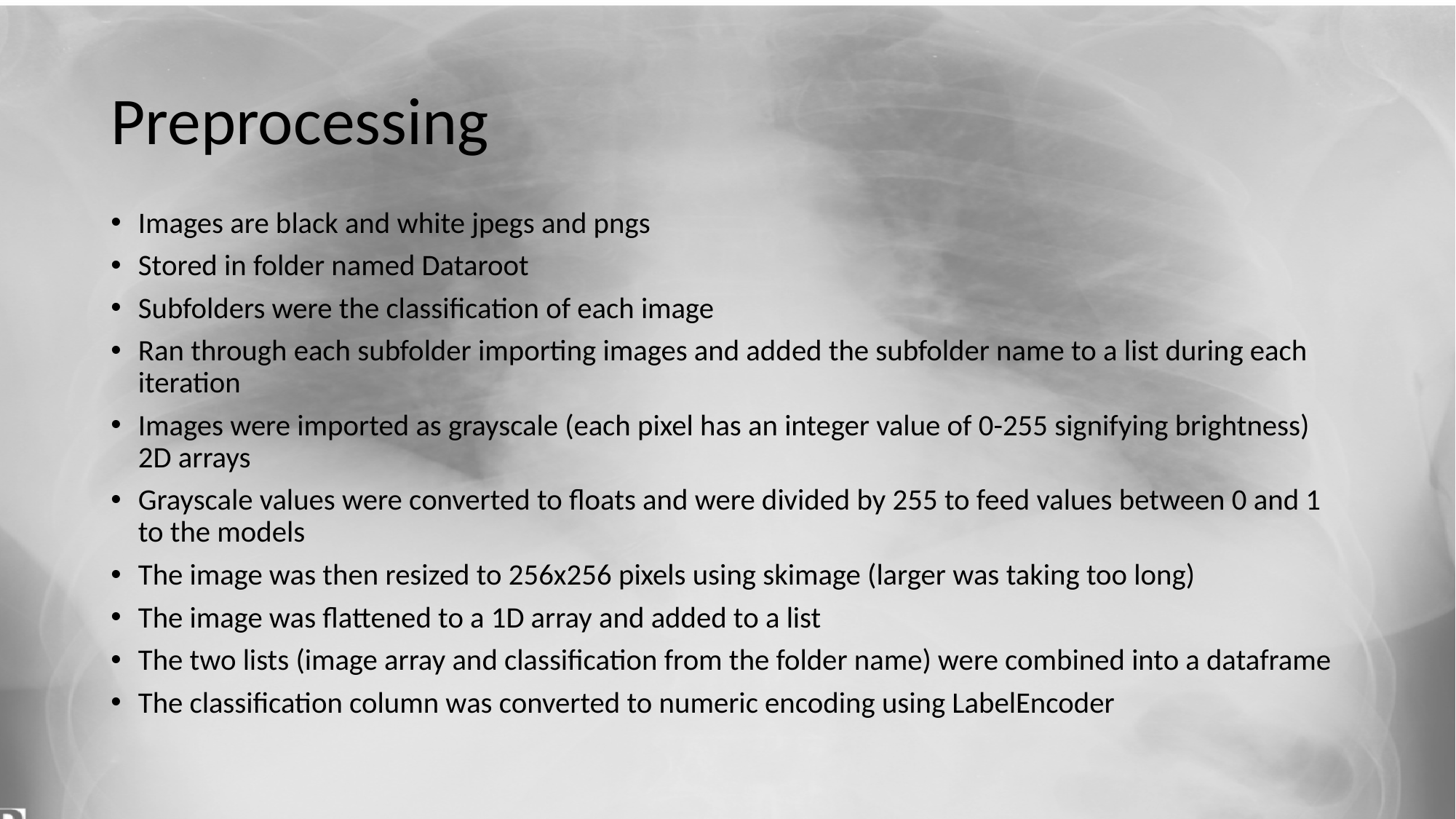

# Preprocessing
Images are black and white jpegs and pngs
Stored in folder named Dataroot
Subfolders were the classification of each image
Ran through each subfolder importing images and added the subfolder name to a list during each iteration
Images were imported as grayscale (each pixel has an integer value of 0-255 signifying brightness) 2D arrays
Grayscale values were converted to floats and were divided by 255 to feed values between 0 and 1 to the models
The image was then resized to 256x256 pixels using skimage (larger was taking too long)
The image was flattened to a 1D array and added to a list
The two lists (image array and classification from the folder name) were combined into a dataframe
The classification column was converted to numeric encoding using LabelEncoder